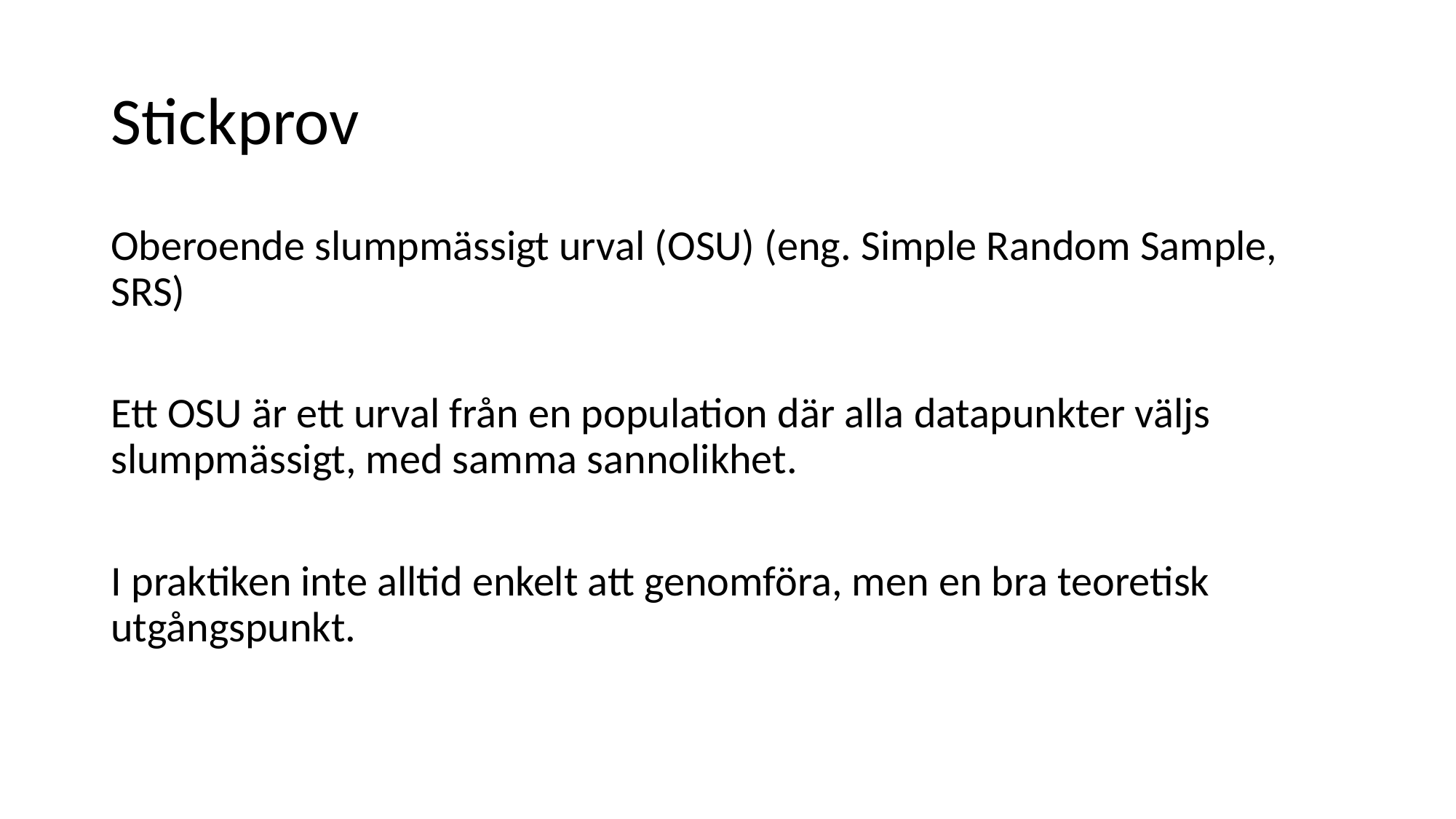

# Stickprov
Oberoende slumpmässigt urval (OSU) (eng. Simple Random Sample, SRS)

Ett OSU är ett urval från en population där alla datapunkter väljs slumpmässigt, med samma sannolikhet.

I praktiken inte alltid enkelt att genomföra, men en bra teoretisk utgångspunkt.